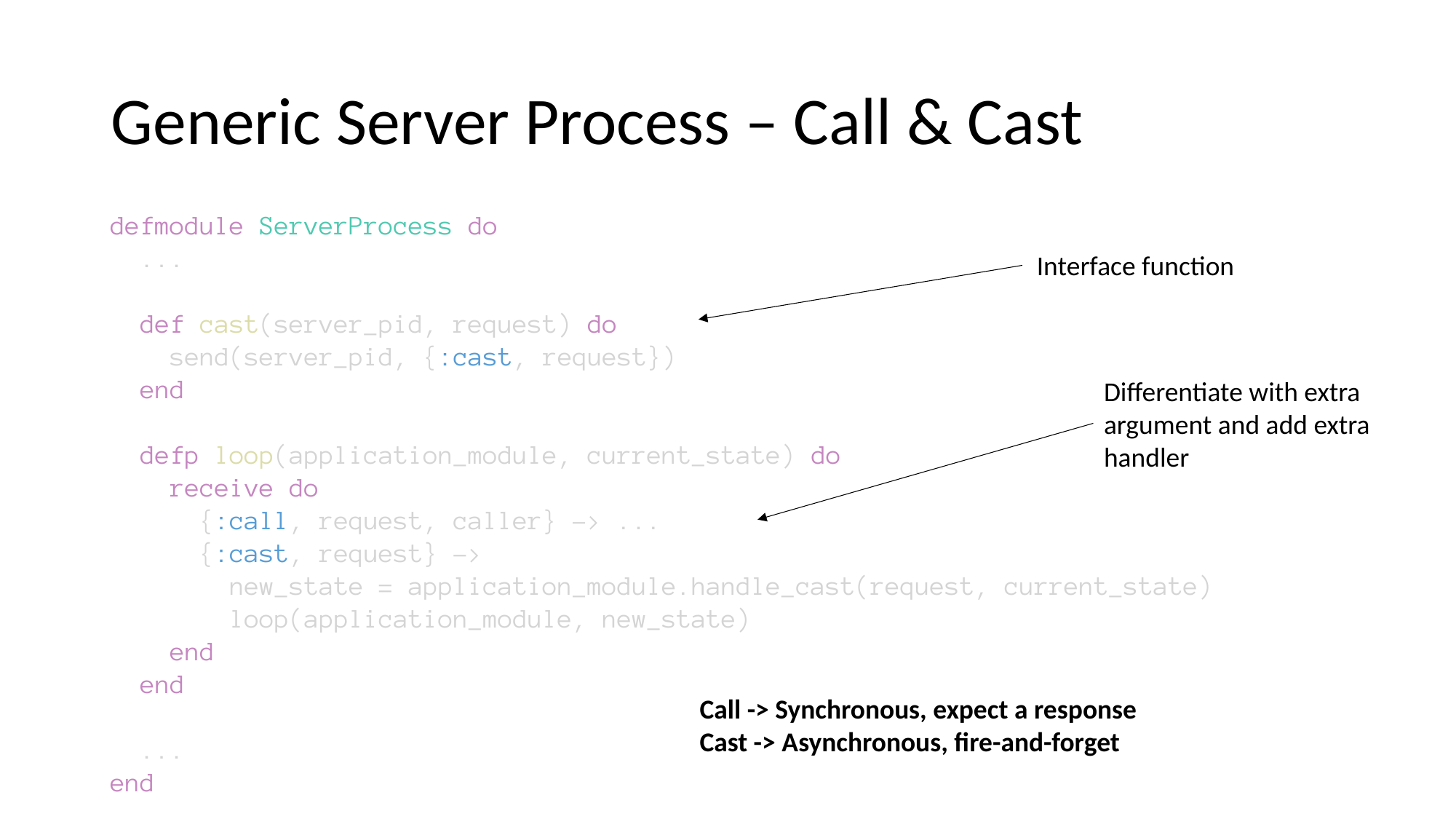

# Generic Server Process – Call & Cast
defmodule ServerProcess do
  ...
  def cast(server_pid, request) do
    send(server_pid, {:cast, request})
  end
  defp loop(application_module, current_state) do
    receive do
      {:call, request, caller} -> ...
      {:cast, request} ->
        new_state = application_module.handle_cast(request, current_state)
        loop(application_module, new_state)
    end
  end
  ...
end

Interface function
Differentiate with extra argument and add extra handler
Call -> Synchronous, expect a response
Cast -> Asynchronous, fire-and-forget